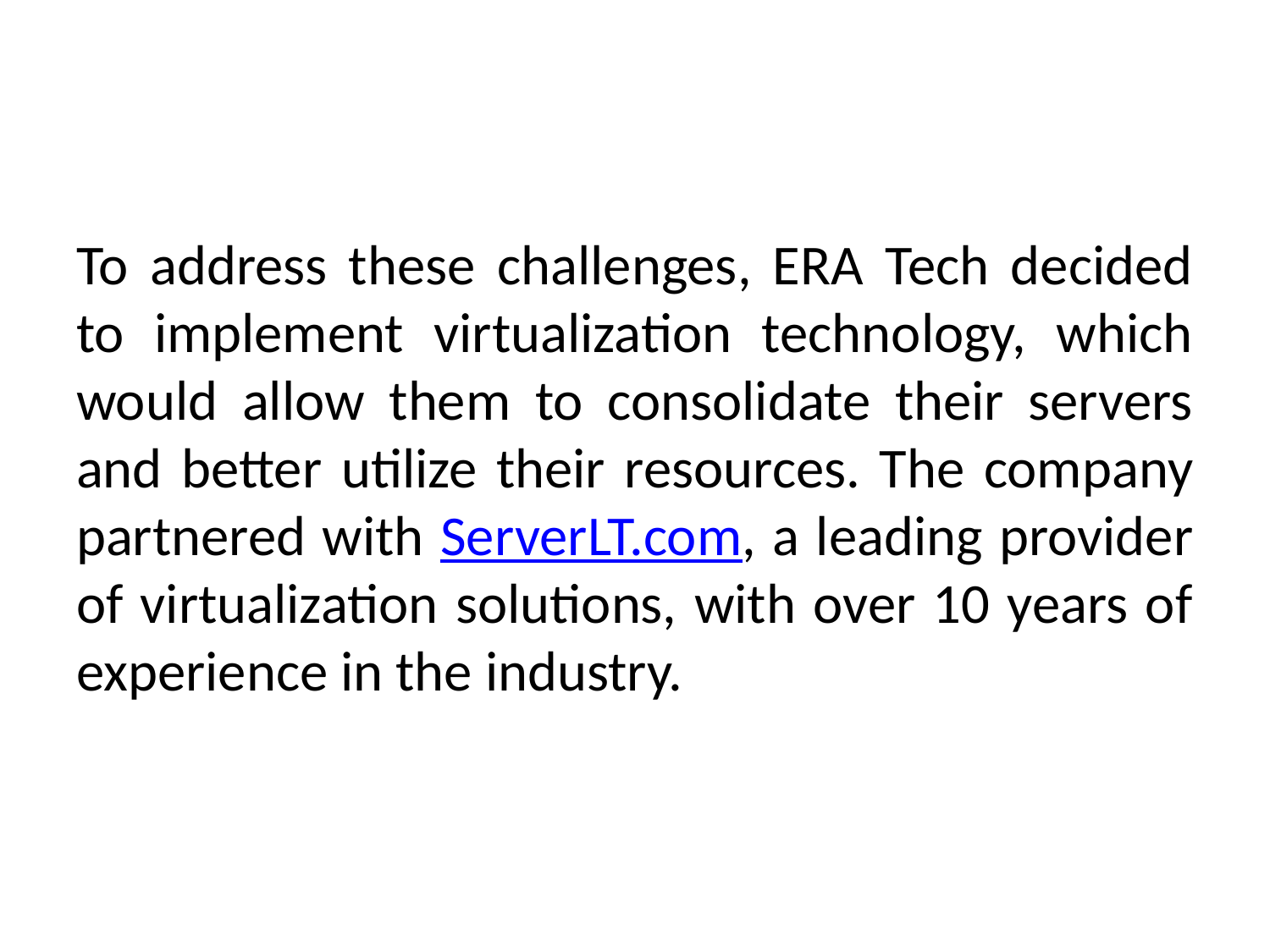

To address these challenges, ERA Tech decided to implement virtualization technology, which would allow them to consolidate their servers and better utilize their resources. The company partnered with ServerLT.com, a leading provider of virtualization solutions, with over 10 years of experience in the industry.